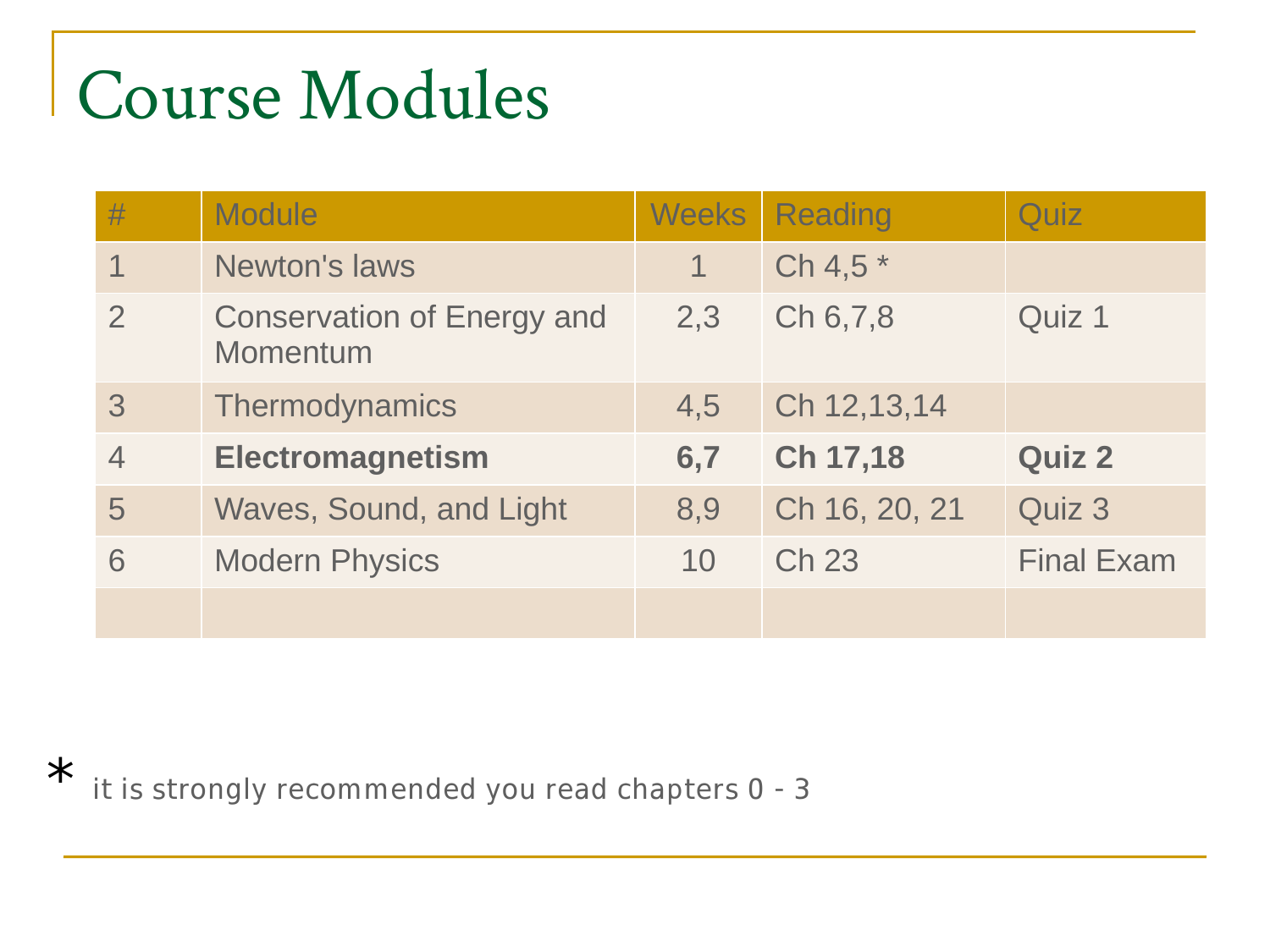

# Course Modules
| # | Module | Weeks | Reading | Quiz |
| --- | --- | --- | --- | --- |
| 1 | Newton's laws | 1 | Ch 4,5 \* |  |
| 2 | Conservation of Energy and Momentum | 2,3 | Ch 6,7,8 | Quiz 1 |
| 3 | Thermodynamics | 4,5 | Ch 12,13,14 |  |
| 4 | Electromagnetism | 6,7 | Ch 17,18 | Quiz 2 |
| 5 | Waves, Sound, and Light | 8,9 | Ch 16, 20, 21 | Quiz 3 |
| 6 | Modern Physics | 10 | Ch 23 | Final Exam |
|  |  |  |  |  |
* it is strongly recommended you read chapters 0 - 3